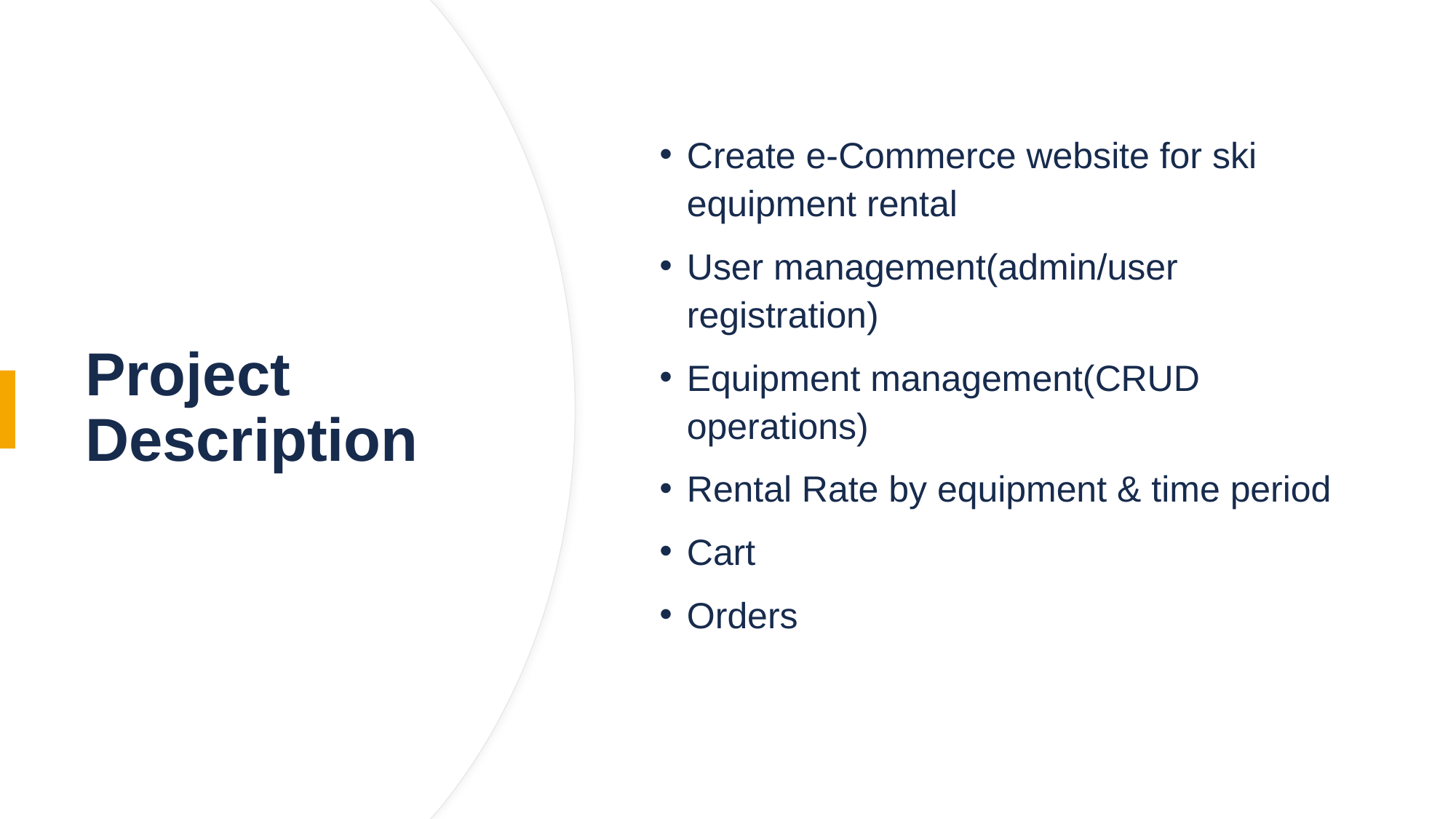

Create e-Commerce website for ski equipment rental
User management(admin/user registration)
Equipment management(CRUD operations)
Rental Rate by equipment & time period
Cart
Orders

# Project Description